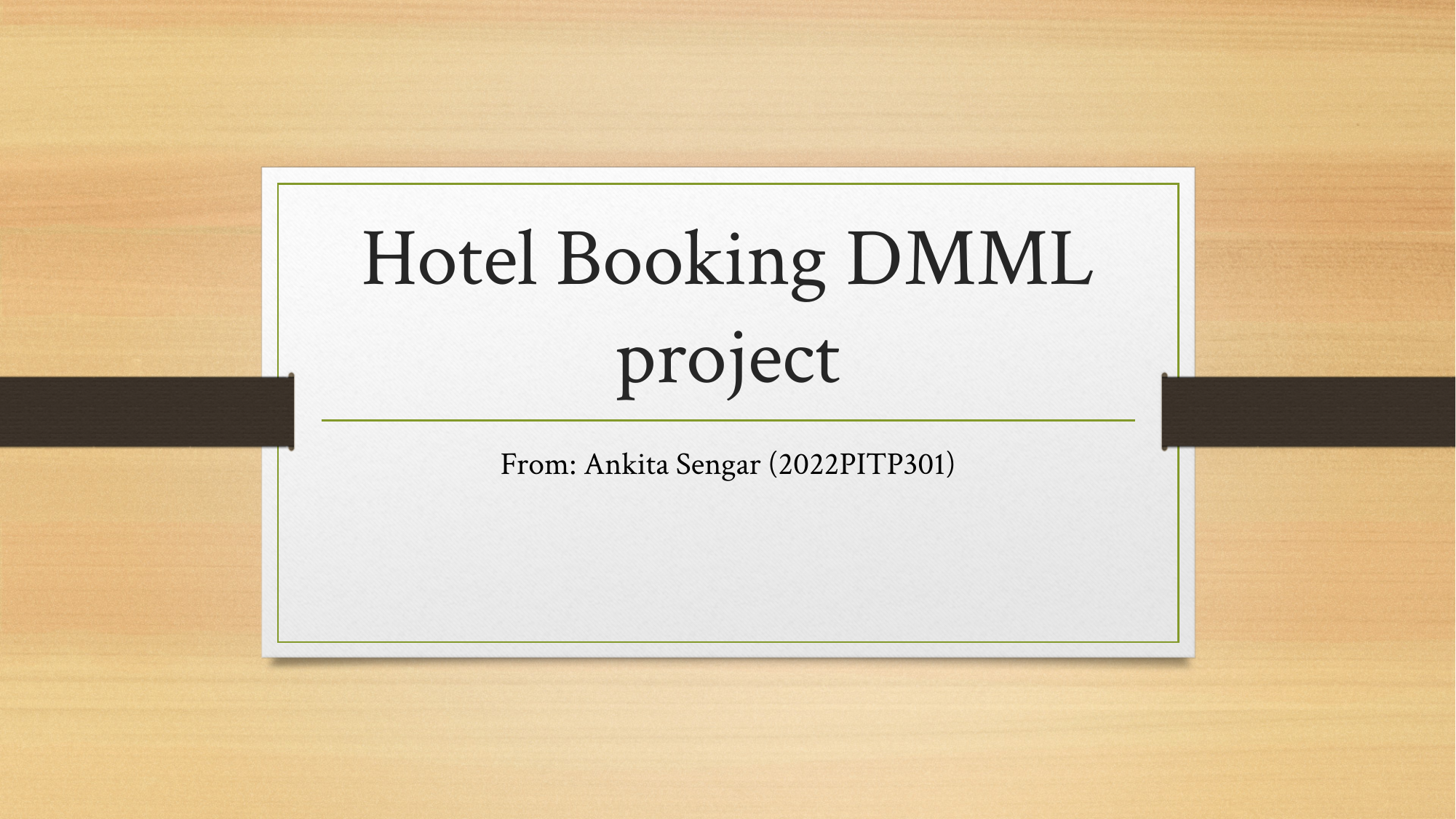

# Hotel Booking DMML project
From: Ankita Sengar (2022PITP301)